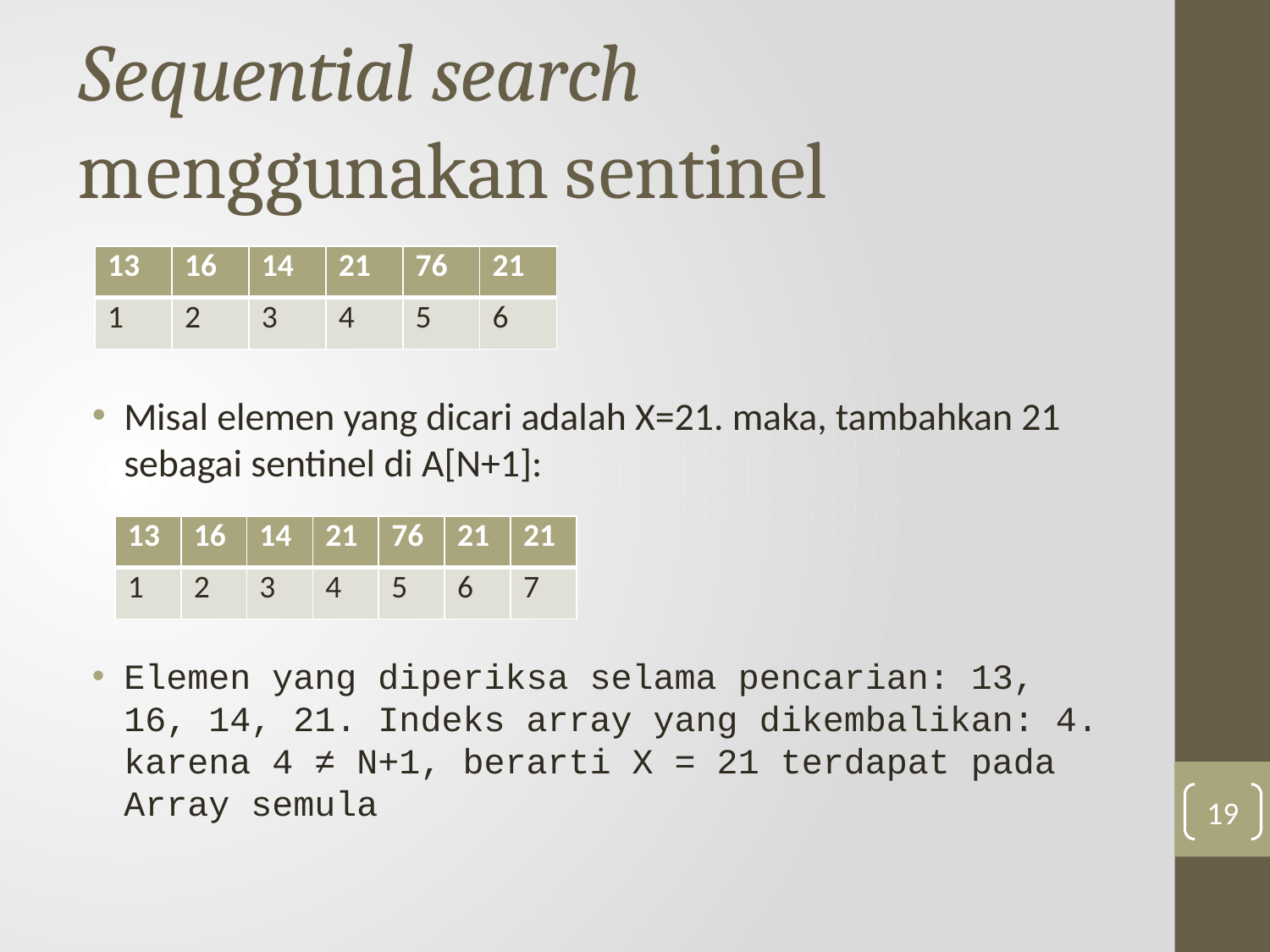

# Sequential search menggunakan sentinel

Misal elemen yang dicari adalah X=21. maka, tambahkan 21 sebagai sentinel di A[N+1]:

Elemen yang diperiksa selama pencarian: 13, 16, 14, 21. Indeks array yang dikembalikan: 4. karena 4 ≠ N+1, berarti X = 21 terdapat pada Array semula
| 13 | 16 | 14 | 21 | 76 | 21 |
| --- | --- | --- | --- | --- | --- |
| 1 | 2 | 3 | 4 | 5 | 6 |
| 13 | 16 | 14 | 21 | 76 | 21 | 21 |
| --- | --- | --- | --- | --- | --- | --- |
| 1 | 2 | 3 | 4 | 5 | 6 | 7 |
19